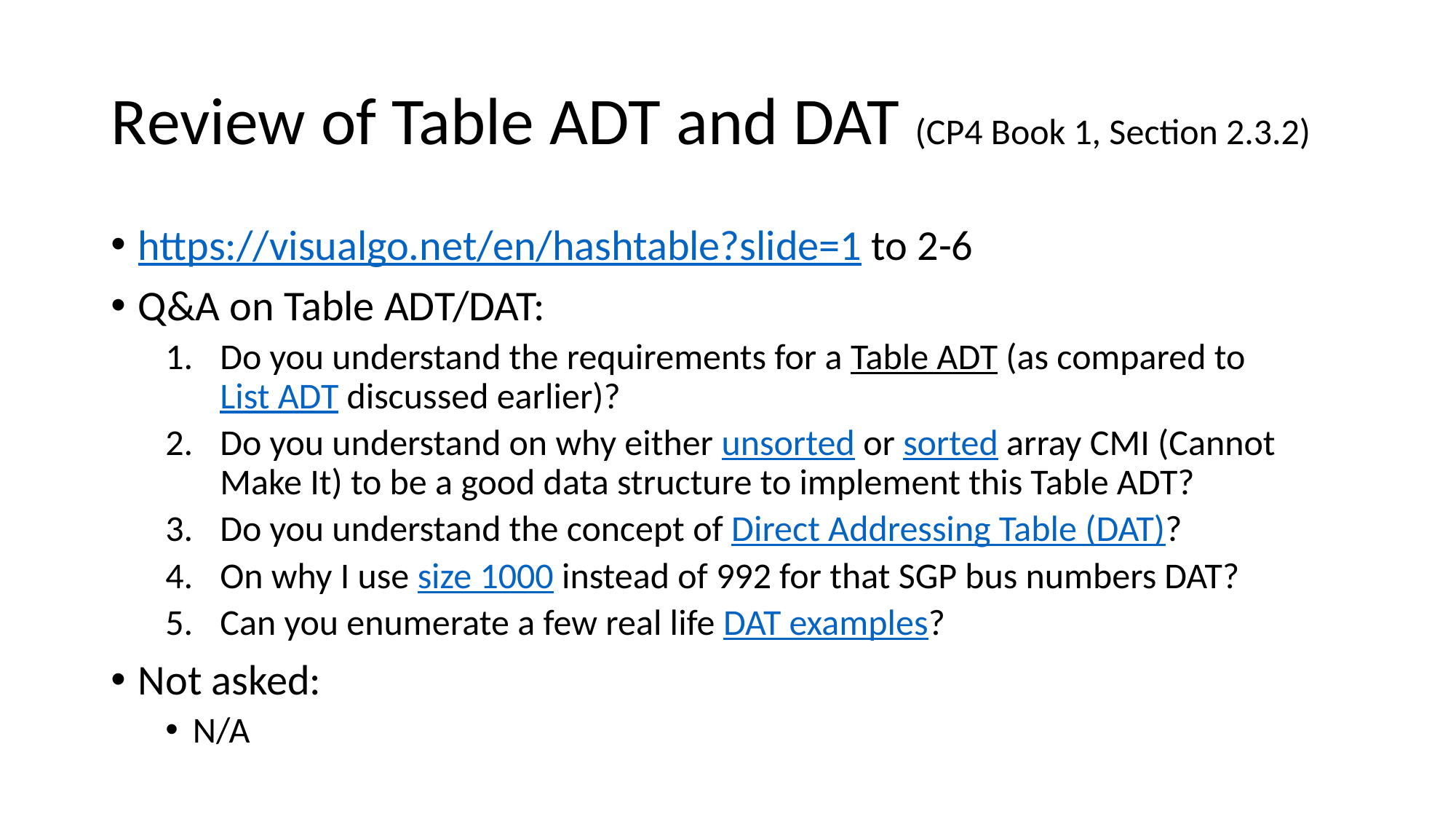

# Review of Table ADT and DAT (CP4 Book 1, Section 2.3.2)
https://visualgo.net/en/hashtable?slide=1 to 2-6
Q&A on Table ADT/DAT:
Do you understand the requirements for a Table ADT (as compared to List ADT discussed earlier)?
Do you understand on why either unsorted or sorted array CMI (Cannot Make It) to be a good data structure to implement this Table ADT?
Do you understand the concept of Direct Addressing Table (DAT)?
On why I use size 1000 instead of 992 for that SGP bus numbers DAT?
Can you enumerate a few real life DAT examples?
Not asked:
N/A